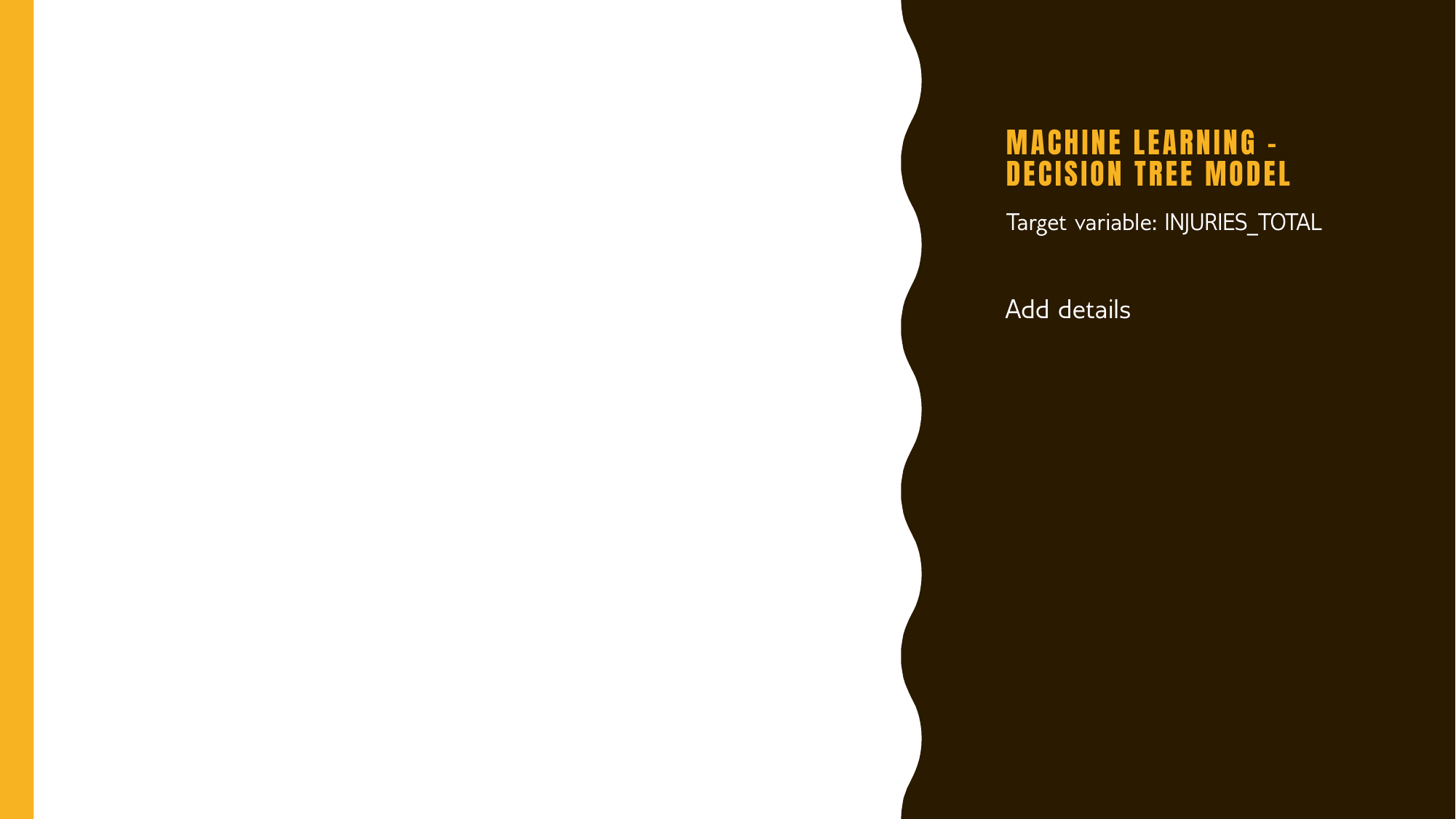

# Machine learning - Decision tree model
Target variable: INJURIES_TOTAL
Add details